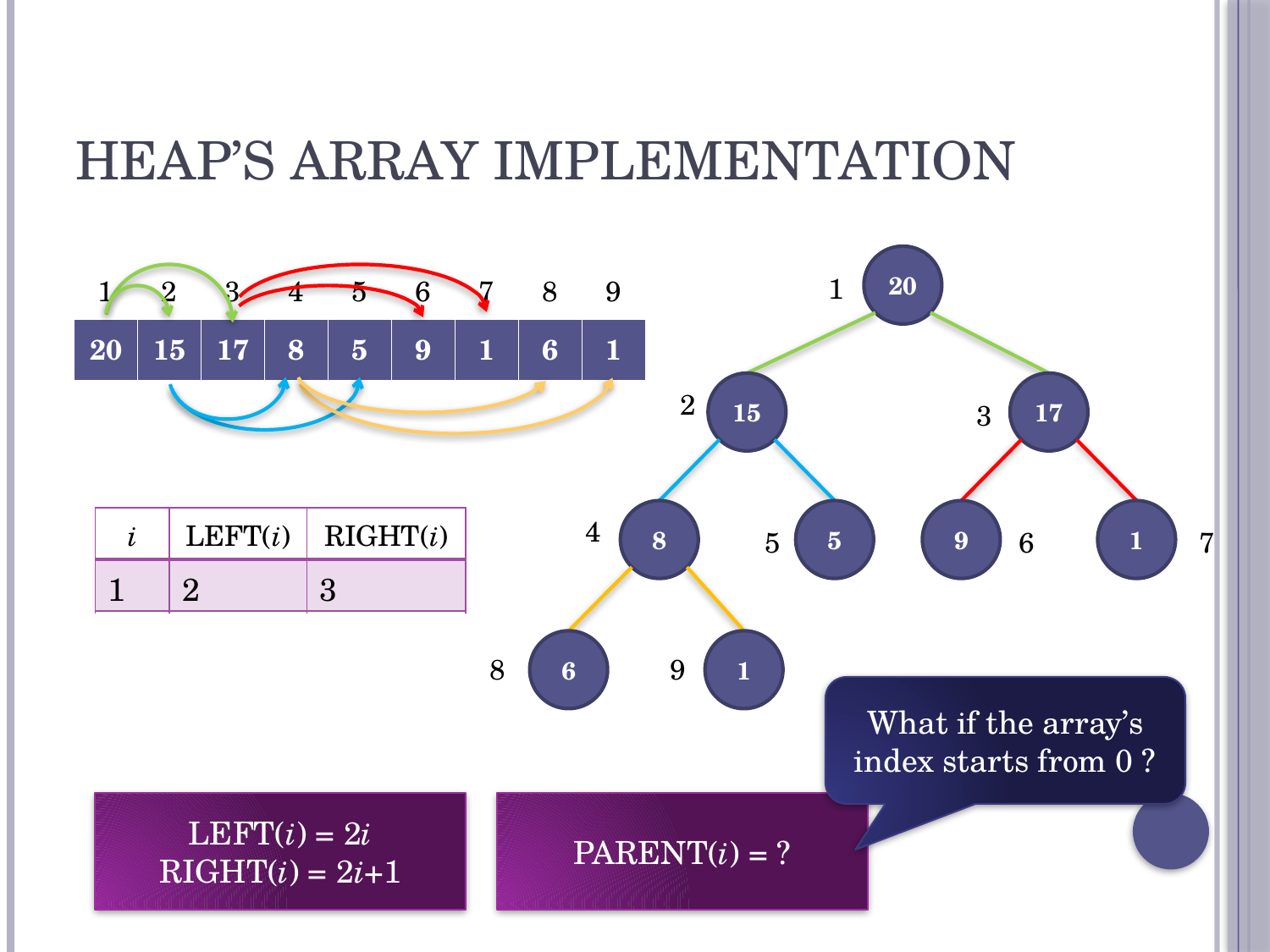

# Heap’s array implementation
20
1
15
17
2
3
8
5
9
1
4
5
6
7
6
1
8
9
| 1 | 2 | 3 | 4 | 5 | 6 | 7 | 8 | 9 |
| --- | --- | --- | --- | --- | --- | --- | --- | --- |
| 20 | 15 | 17 | 8 | 5 | 9 | 1 | 6 | 1 |

| i | LEFT(i) | RIGHT(i) |
| --- | --- | --- |
| 1 | 2 | 3 |
| 2 | 4 | 5 |
| 3 | 6 | 7 |
| 4 | 8 | 9 |

What if the array’s index starts from 0 ?

LEFT(i) = 2i
RIGHT(i) = 2i+1
PARENT(i) = ?